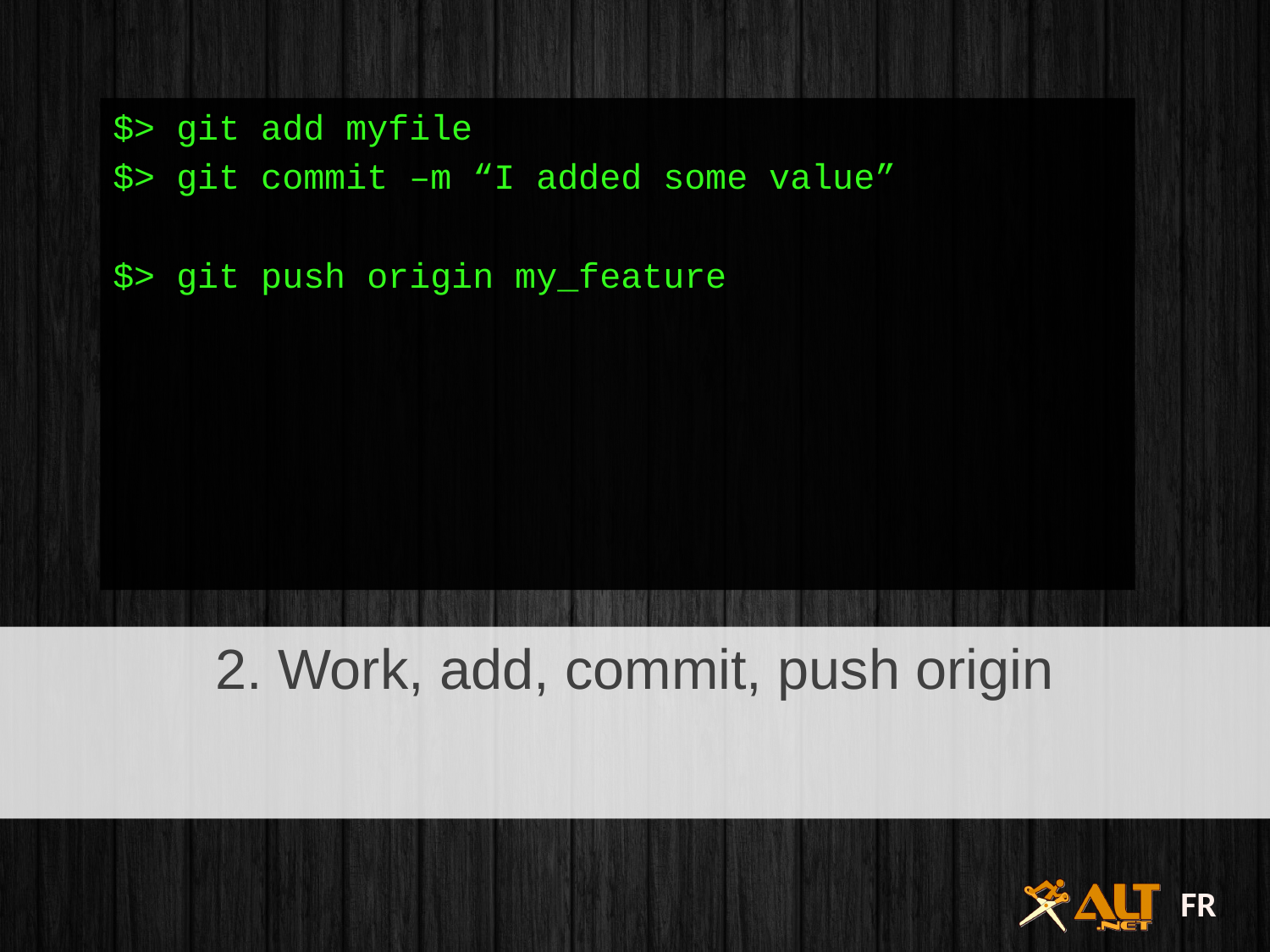

$> git add myfile
$> git commit –m “I added some value”

$> git push origin my_feature

2. Work, add, commit, push origin